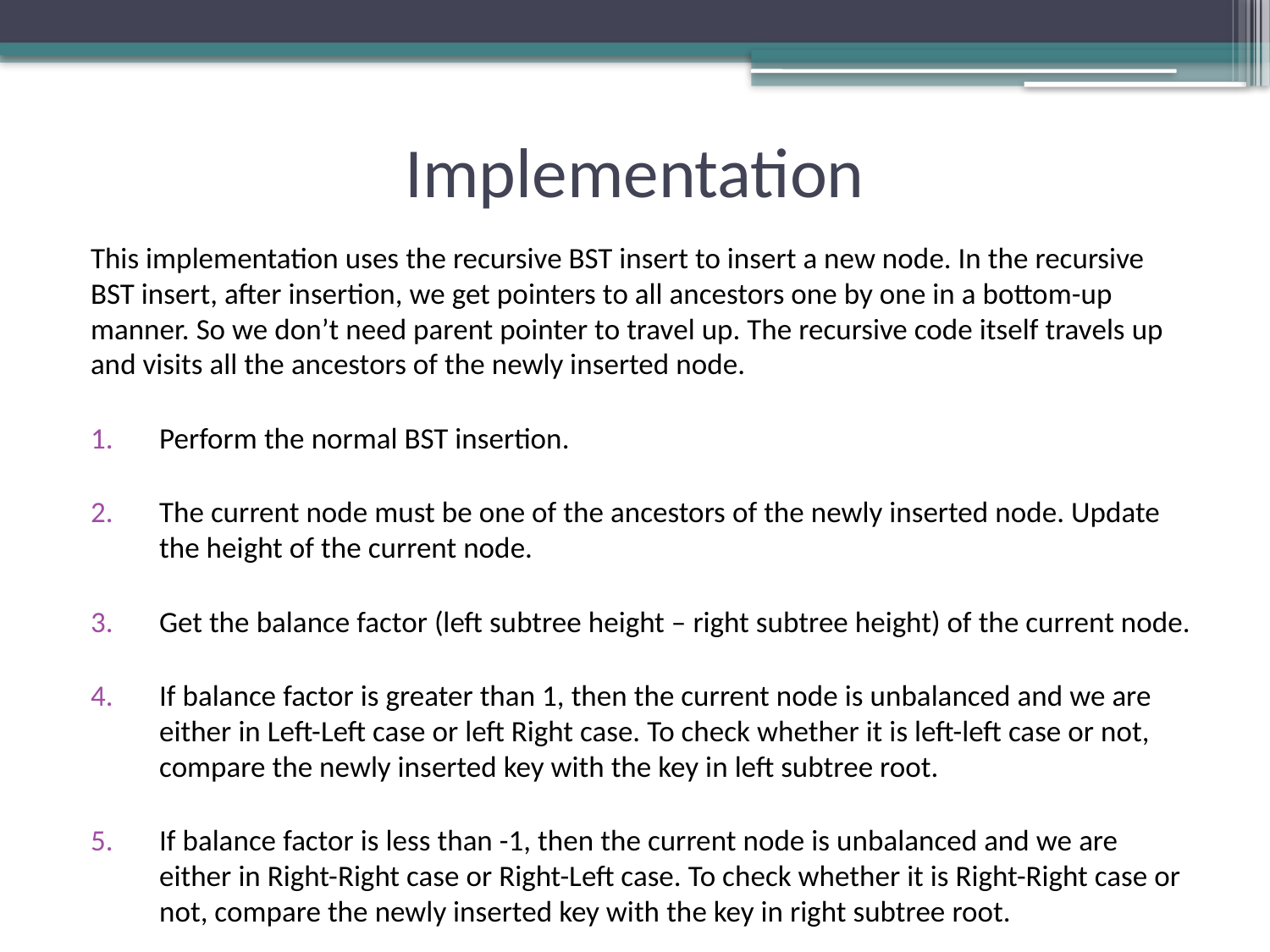

# Implementation
This implementation uses the recursive BST insert to insert a new node. In the recursive BST insert, after insertion, we get pointers to all ancestors one by one in a bottom-up manner. So we don’t need parent pointer to travel up. The recursive code itself travels up and visits all the ancestors of the newly inserted node.
Perform the normal BST insertion.
The current node must be one of the ancestors of the newly inserted node. Update the height of the current node.
Get the balance factor (left subtree height – right subtree height) of the current node.
If balance factor is greater than 1, then the current node is unbalanced and we are either in Left-Left case or left Right case. To check whether it is left-left case or not, compare the newly inserted key with the key in left subtree root.
If balance factor is less than -1, then the current node is unbalanced and we are either in Right-Right case or Right-Left case. To check whether it is Right-Right case or not, compare the newly inserted key with the key in right subtree root.